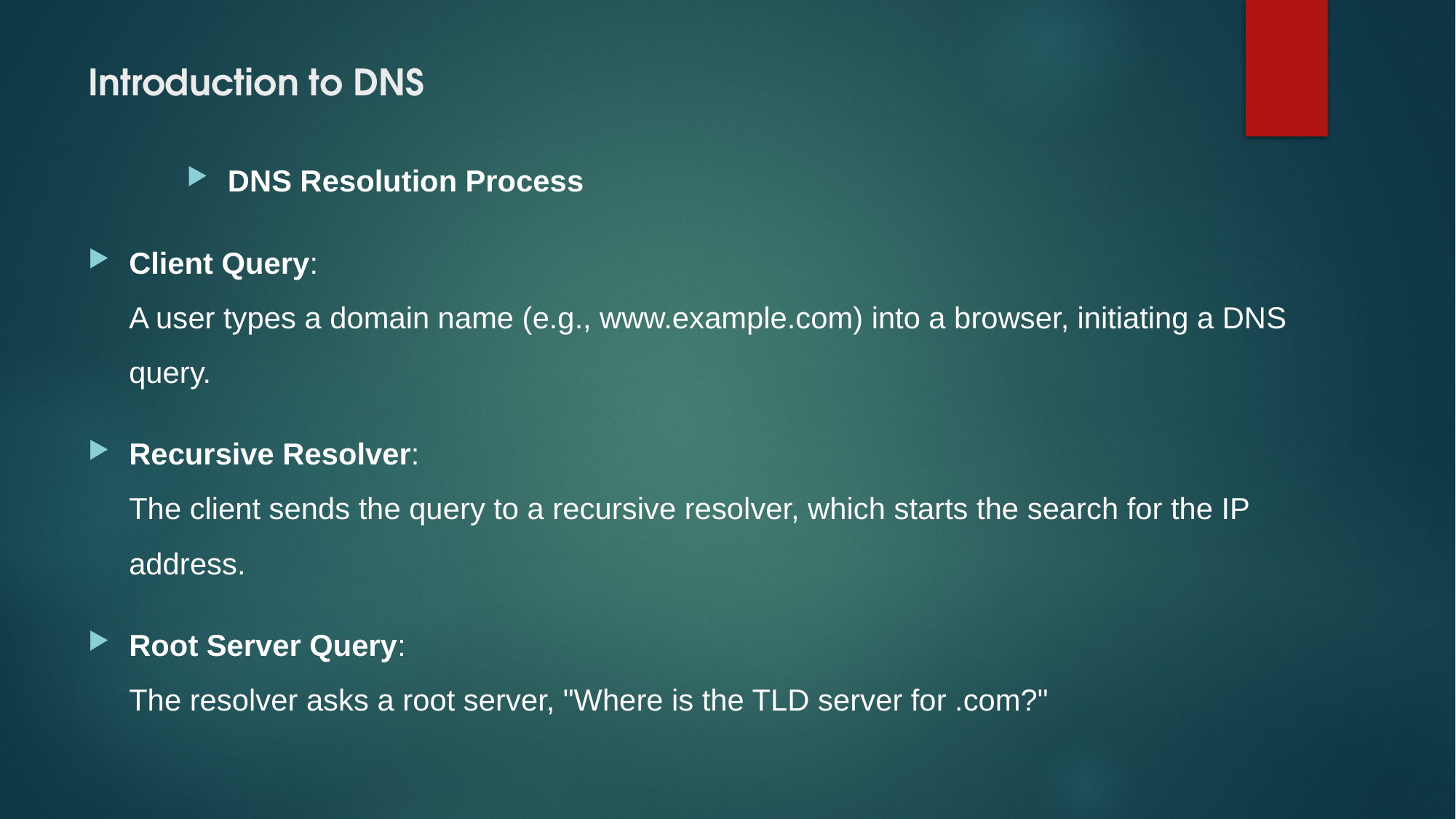

# Introduction to DNS
DNS Resolution Process
Client Query:
A user types a domain name (e.g., www.example.com) into a browser, initiating a DNS query.
Recursive Resolver:
The client sends the query to a recursive resolver, which starts the search for the IP address.
Root Server Query:
The resolver asks a root server, "Where is the TLD server for .com?"